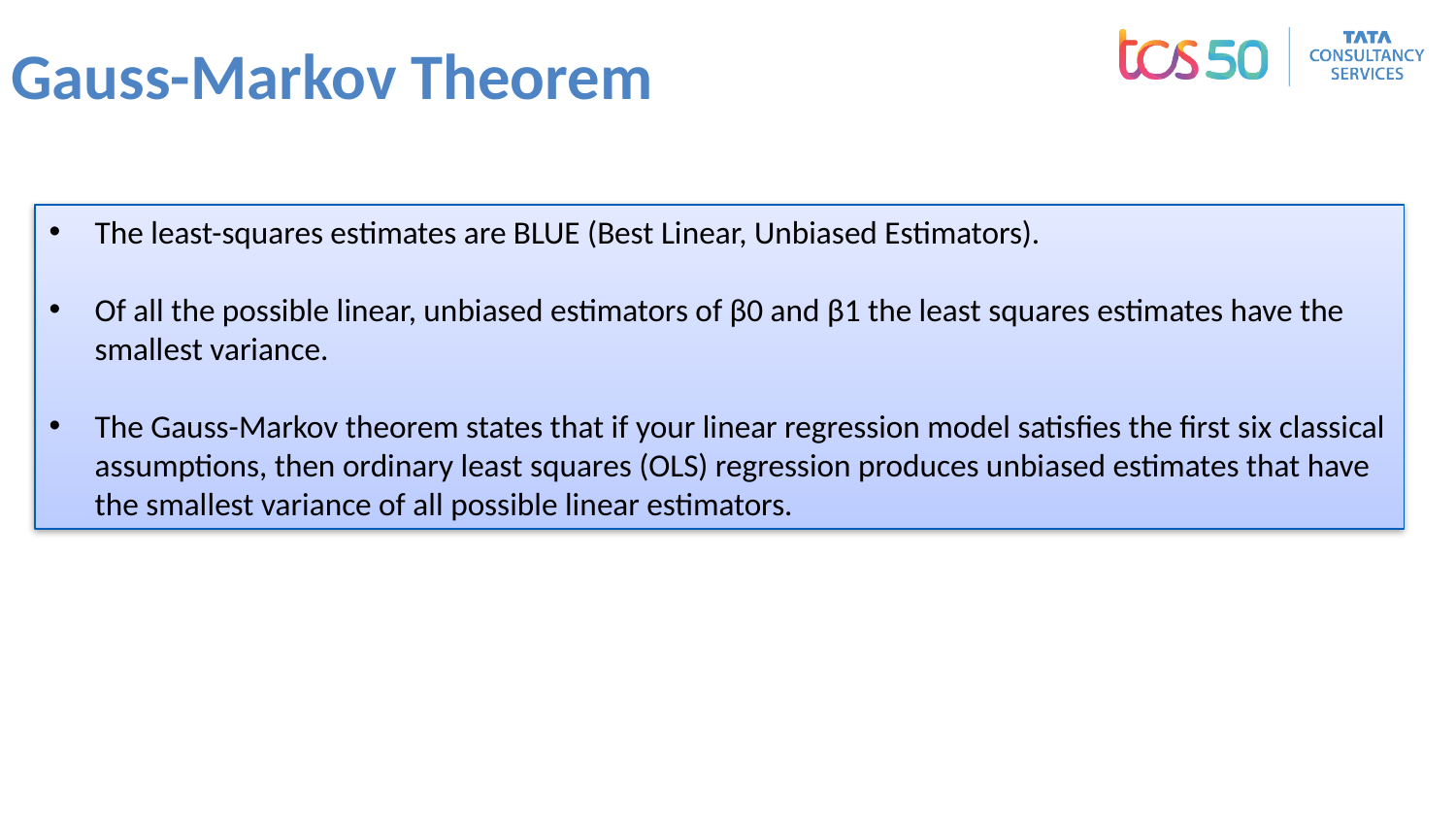

# Gauss-Markov Theorem
The least-squares estimates are BLUE (Best Linear, Unbiased Estimators).

Of all the possible linear, unbiased estimators of β0 and β1 the least squares estimates have the smallest variance.

The Gauss-Markov theorem states that if your linear regression model satisfies the first six classical assumptions, then ordinary least squares (OLS) regression produces unbiased estimates that have the smallest variance of all possible linear estimators.